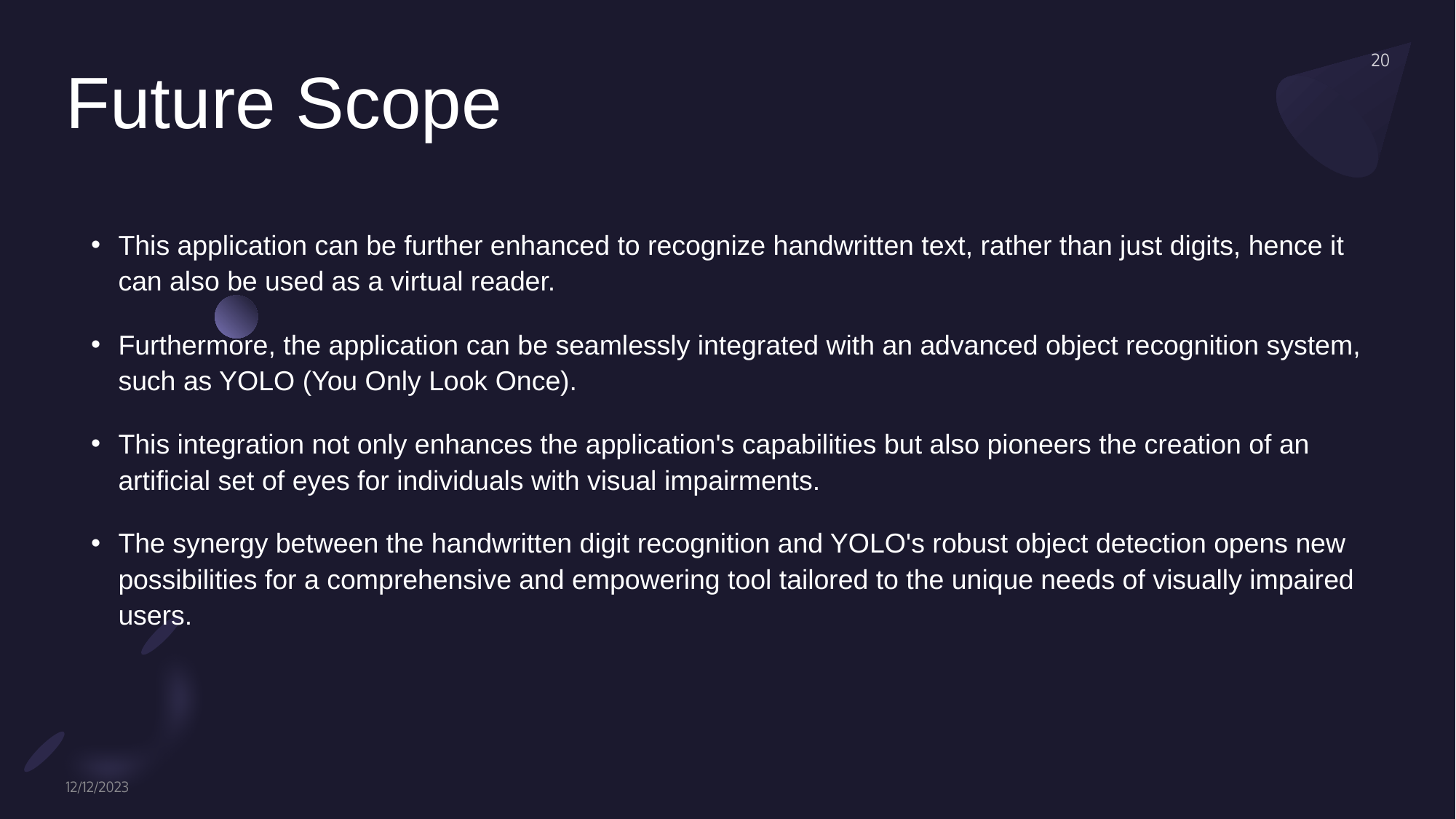

20
# Future Scope
This application can be further enhanced to recognize handwritten text, rather than just digits, hence it can also be used as a virtual reader.
Furthermore, the application can be seamlessly integrated with an advanced object recognition system, such as YOLO (You Only Look Once).
This integration not only enhances the application's capabilities but also pioneers the creation of an artificial set of eyes for individuals with visual impairments.
The synergy between the handwritten digit recognition and YOLO's robust object detection opens new possibilities for a comprehensive and empowering tool tailored to the unique needs of visually impaired users.

12/12/2023